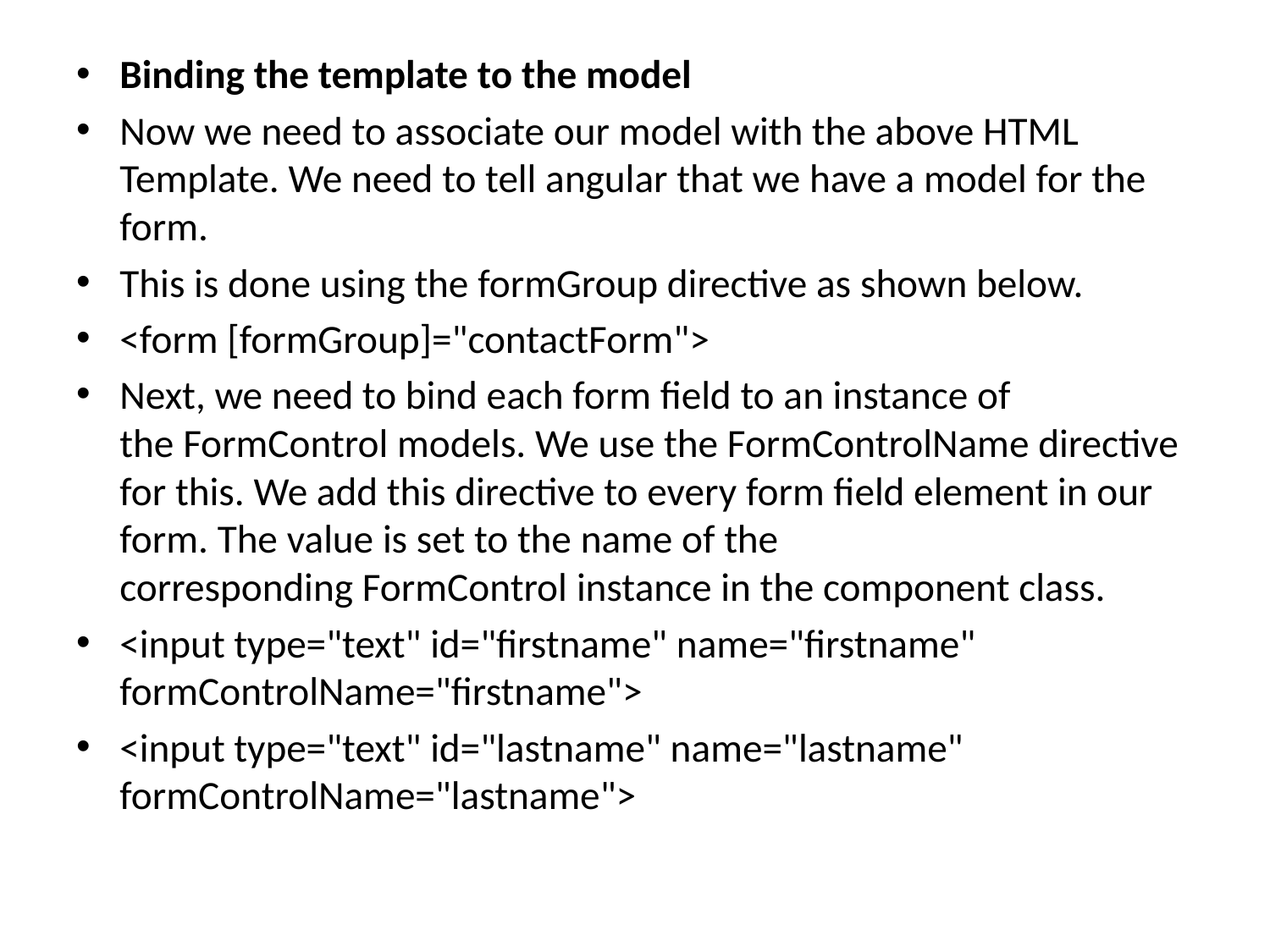

Binding the template to the model
Now we need to associate our model with the above HTML Template. We need to tell angular that we have a model for the form.
This is done using the formGroup directive as shown below.
<form [formGroup]="contactForm">
Next, we need to bind each form field to an instance of the FormControl models. We use the FormControlName directive for this. We add this directive to every form field element in our form. The value is set to the name of the corresponding FormControl instance in the component class.
<input type="text" id="firstname" name="firstname" formControlName="firstname">
<input type="text" id="lastname" name="lastname" formControlName="lastname">